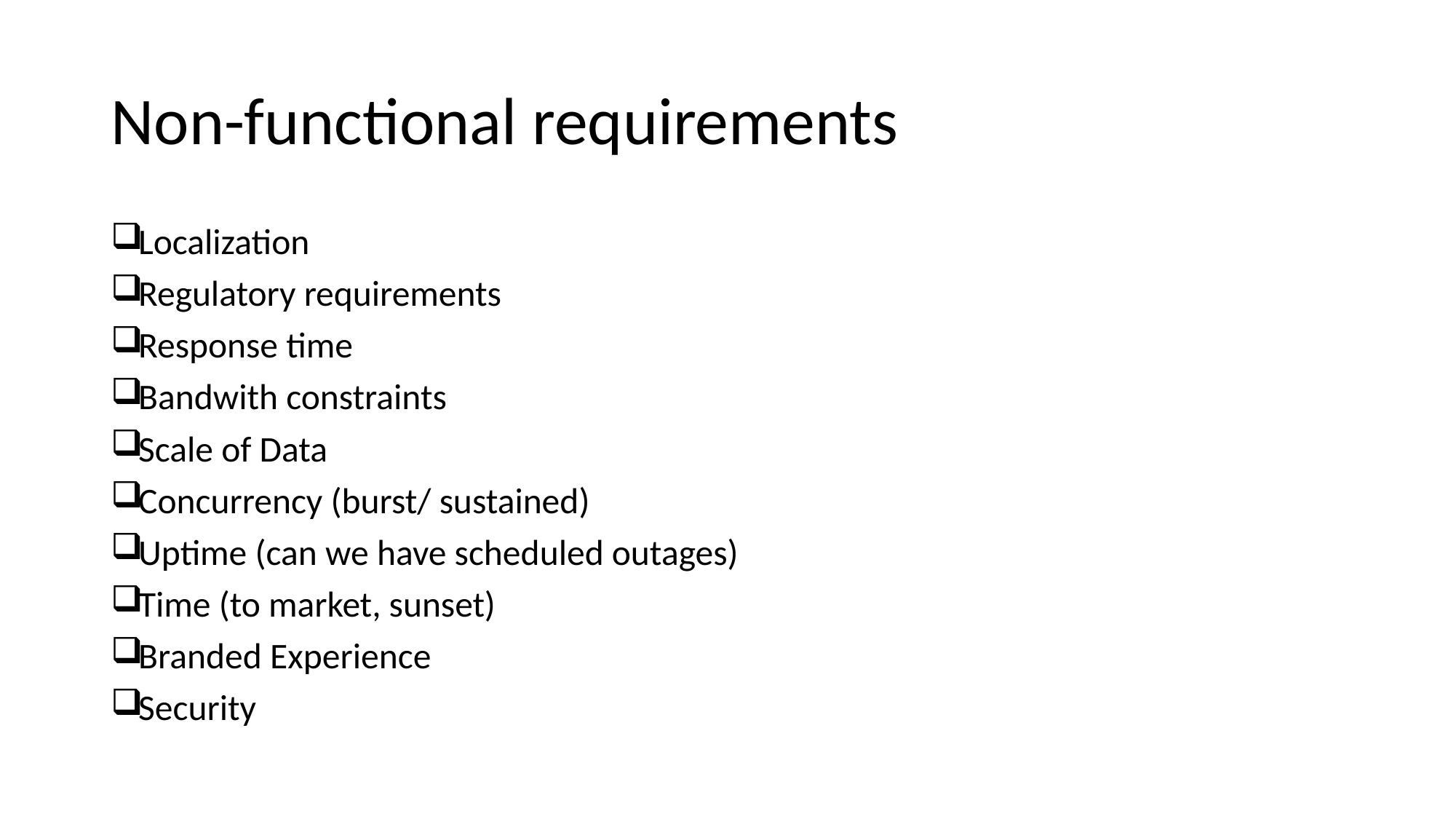

# Non-functional requirements
Localization
Regulatory requirements
Response time
Bandwith constraints
Scale of Data
Concurrency (burst/ sustained)
Uptime (can we have scheduled outages)
Time (to market, sunset)
Branded Experience
Security